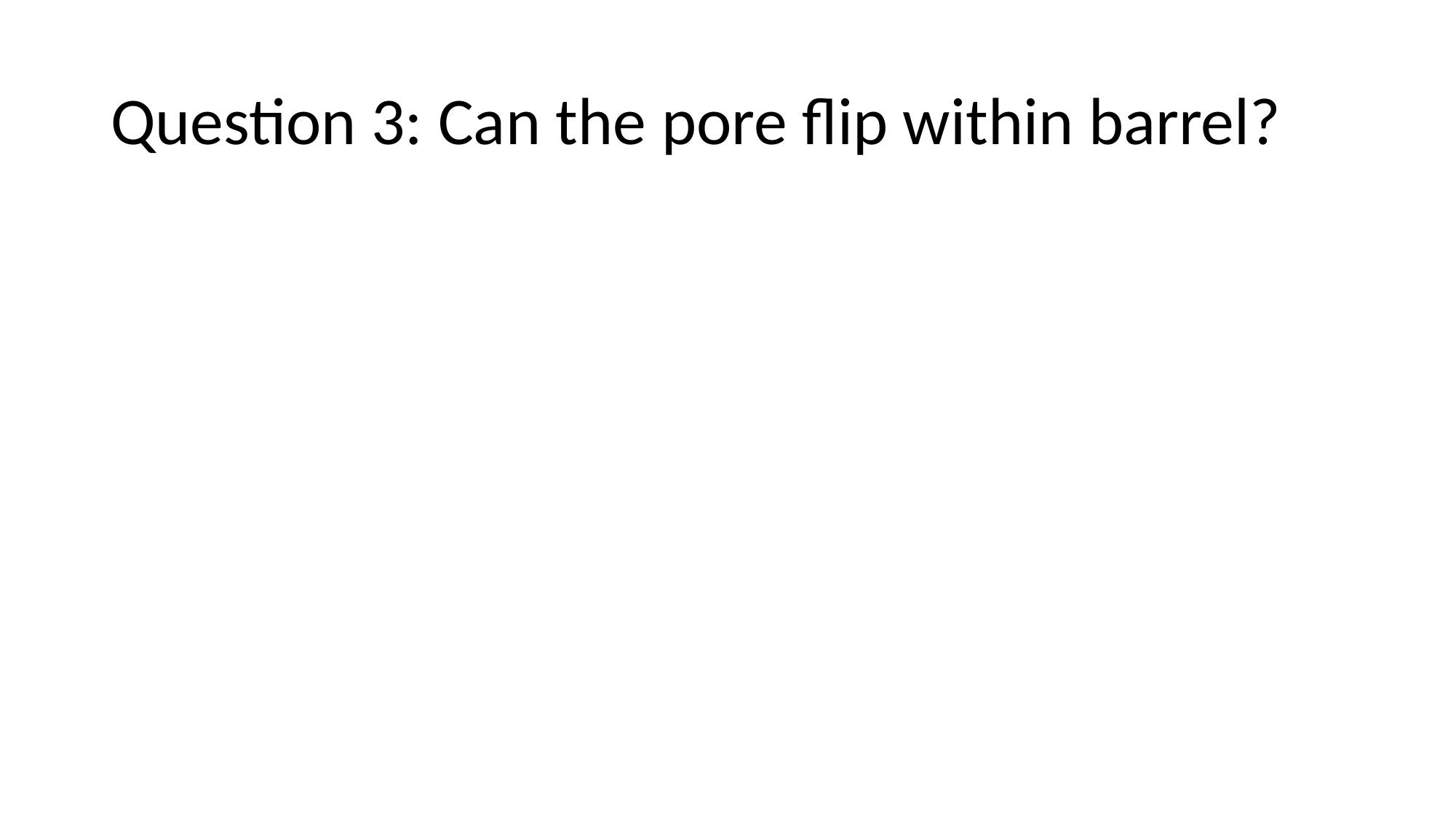

Question 3: Can the pore flip within barrel?